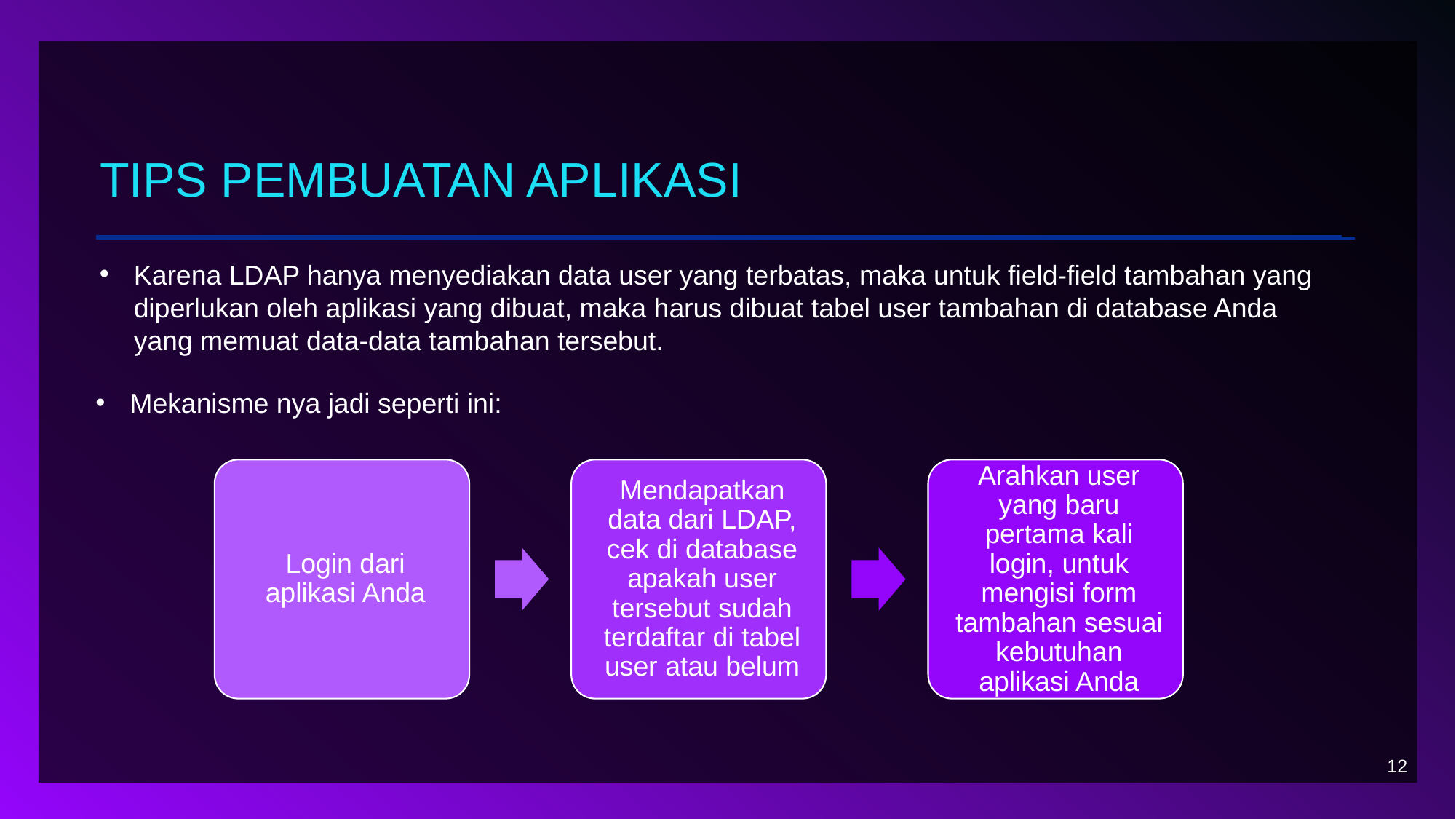

# Tips Pembuatan Aplikasi
Karena LDAP hanya menyediakan data user yang terbatas, maka untuk field-field tambahan yang diperlukan oleh aplikasi yang dibuat, maka harus dibuat tabel user tambahan di database Anda yang memuat data-data tambahan tersebut.
Login dari aplikasi Anda

Mendapatkan data dari LDAP, cek di database apakah user tersebut sudah terdaftar di tabel user atau belum

Arahkan user yang baru pertama kali login, untuk mengisi form tambahan sesuai kebutuhan aplikasi Anda

Mekanisme nya jadi seperti ini:
12